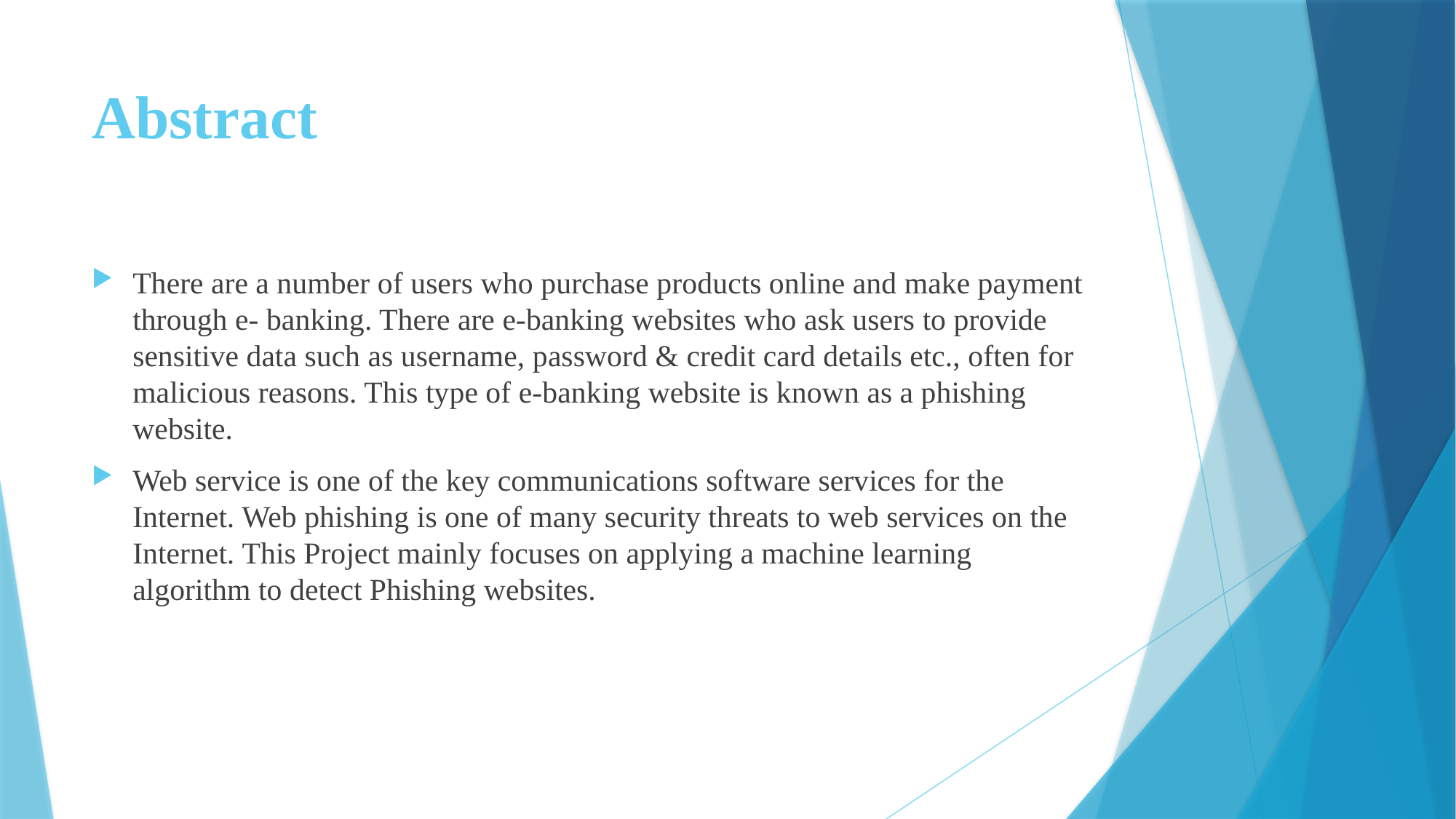

# Abstract
There are a number of users who purchase products online and make payment through e- banking. There are e-banking websites who ask users to provide sensitive data such as username, password & credit card details etc., often for malicious reasons. This type of e-banking website is known as a phishing website.
Web service is one of the key communications software services for the Internet. Web phishing is one of many security threats to web services on the Internet. This Project mainly focuses on applying a machine learning algorithm to detect Phishing websites.